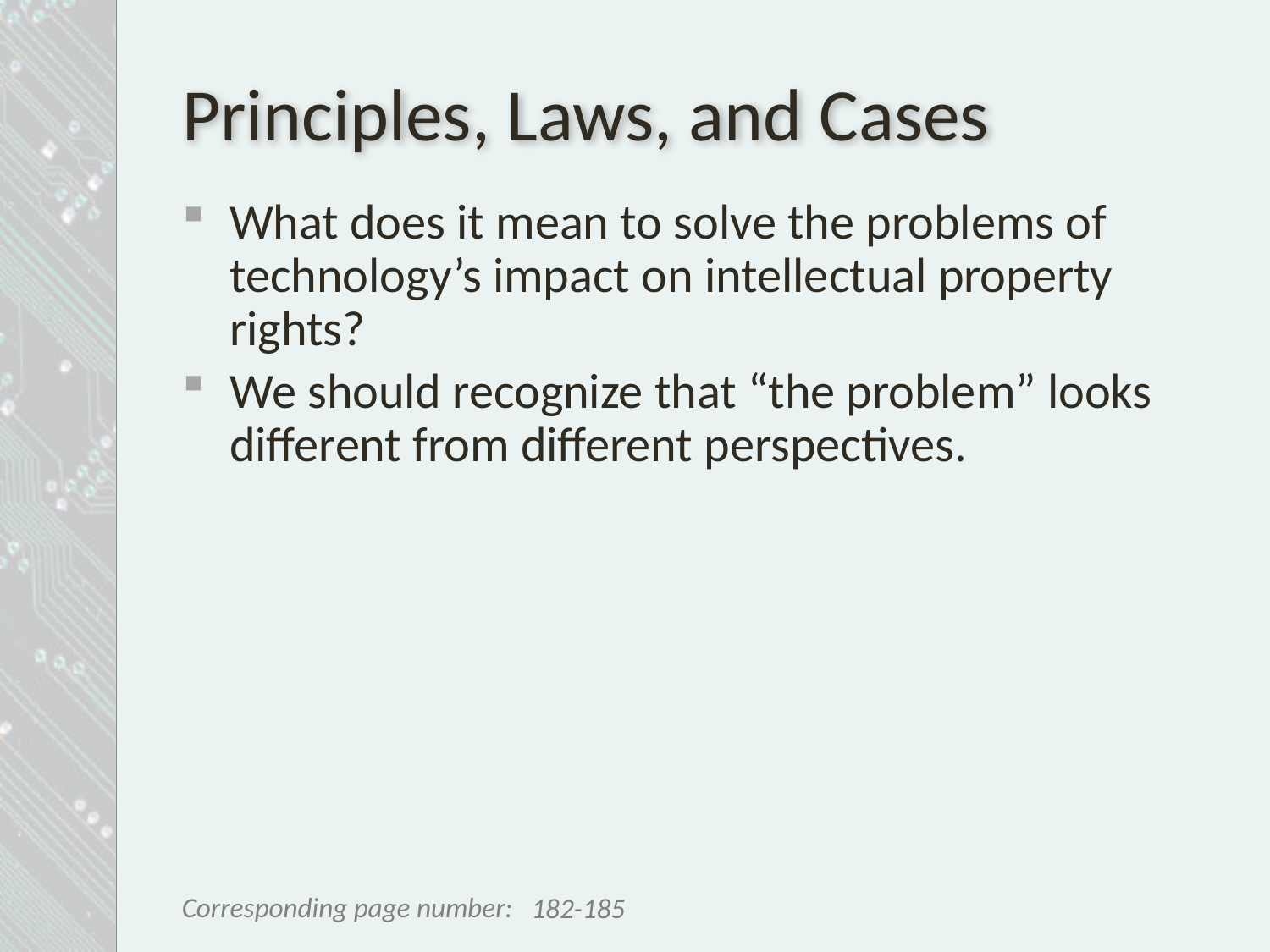

# Principles, Laws, and Cases
What does it mean to solve the problems of technology’s impact on intellectual property rights?
We should recognize that “the problem” looks different from different perspectives.

182-185